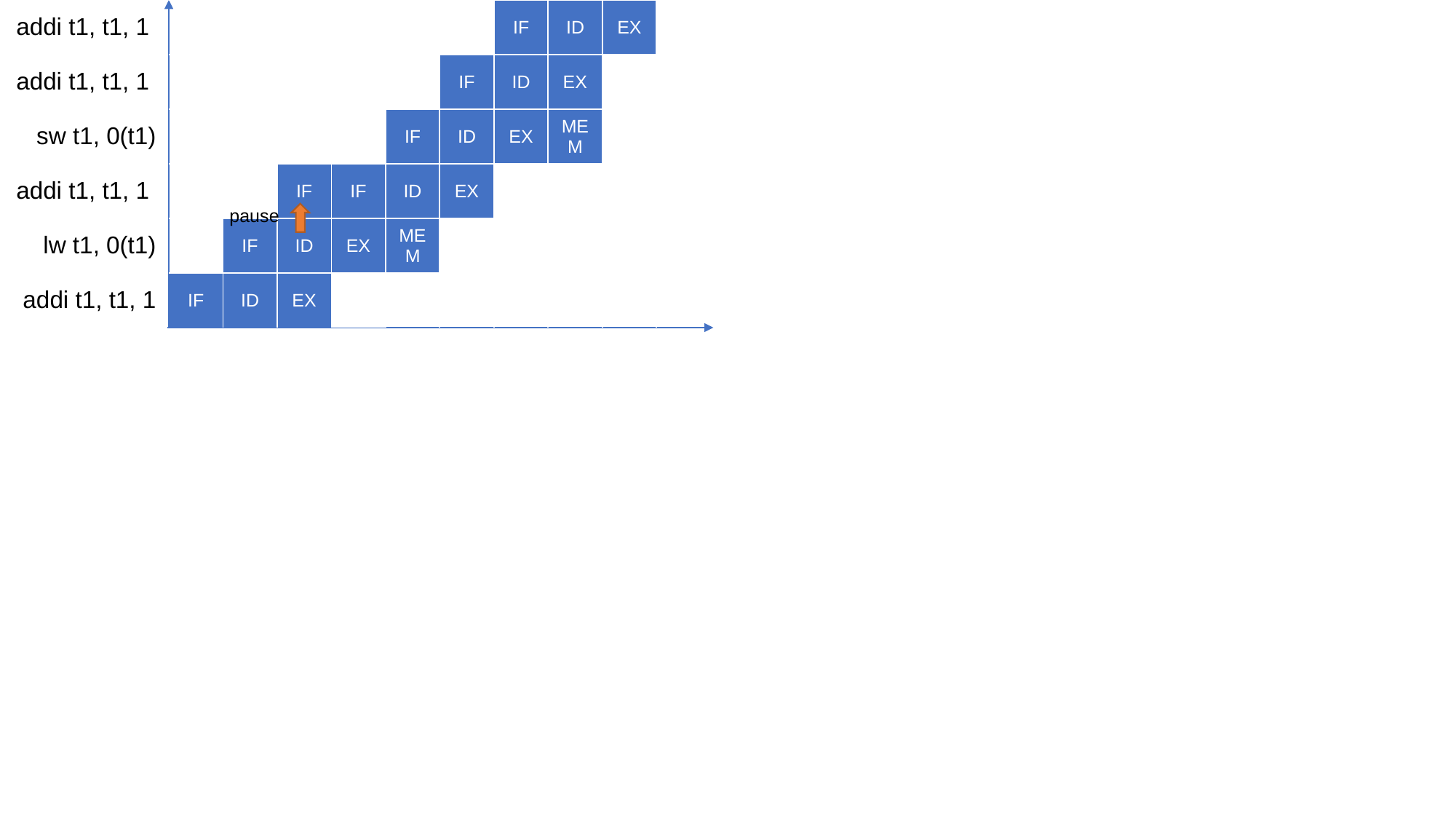

| addi t1, t1, 1 |
| --- |
| addi t1, t1, 1 |
| sw t1, 0(t1) |
| addi t1, t1, 1 |
| lw t1, 0(t1) |
| addi t1, t1, 1 |
|  |  |  |  |  |  | IF | ID | EX |
| --- | --- | --- | --- | --- | --- | --- | --- | --- |
|  |  |  |  |  | IF | ID | EX |  |
|  |  |  |  | IF | ID | EX | MEM |  |
|  |  | IF | IF | ID | EX |  |  |  |
|  | IF | ID | EX | MEM |  |  |  |  |
| IF | ID | EX |  |  |  |  |  |  |
pause